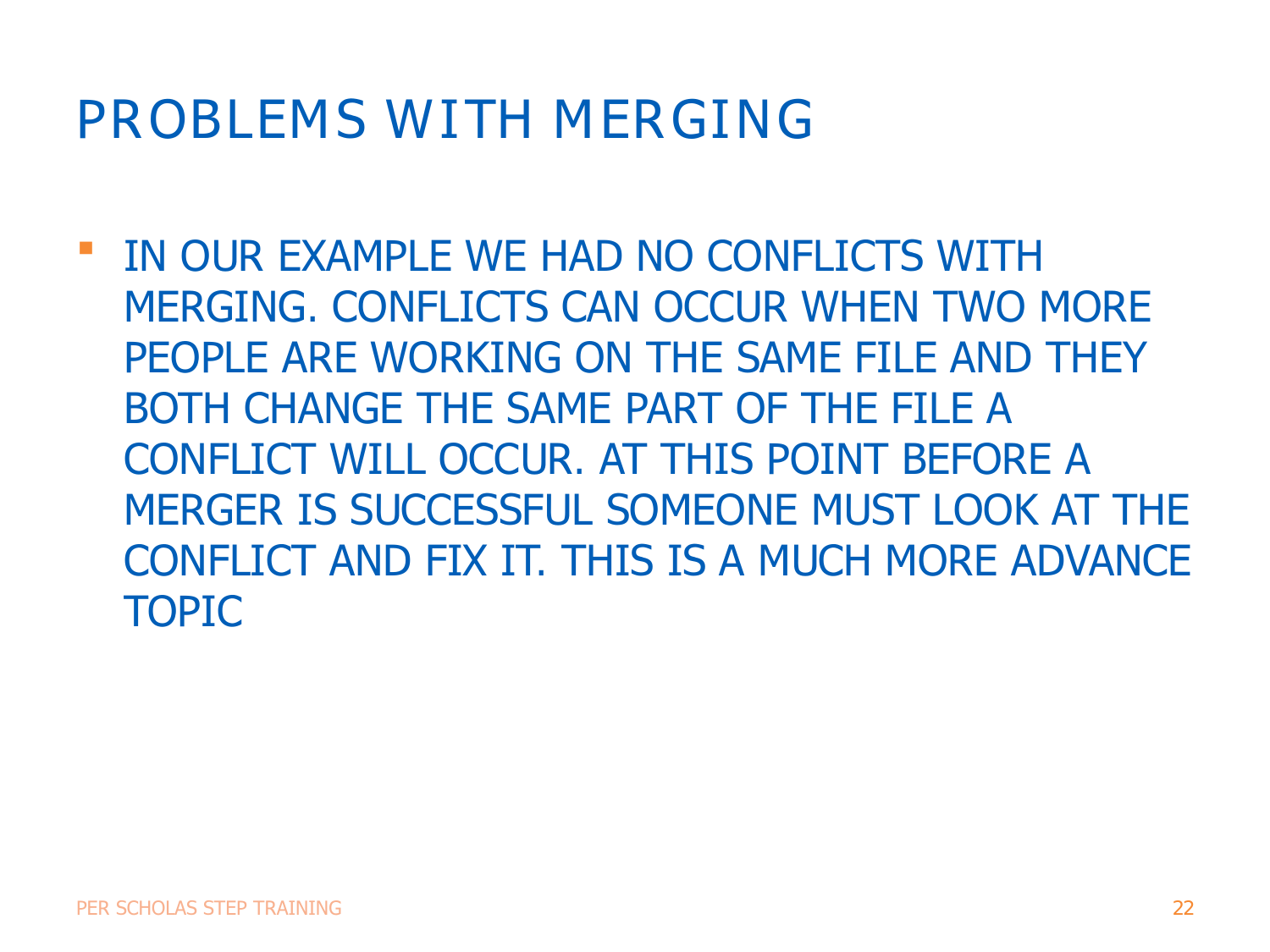

# Problems with merging
In our example we had no conflicts with merging. Conflicts can occur when two more people are working on the same file and they both change the same part of the file a conflict will occur. At this point before a merger is successful someone must look at the conflict and fix it. This is a much more advance topic
Per scholas step training
22